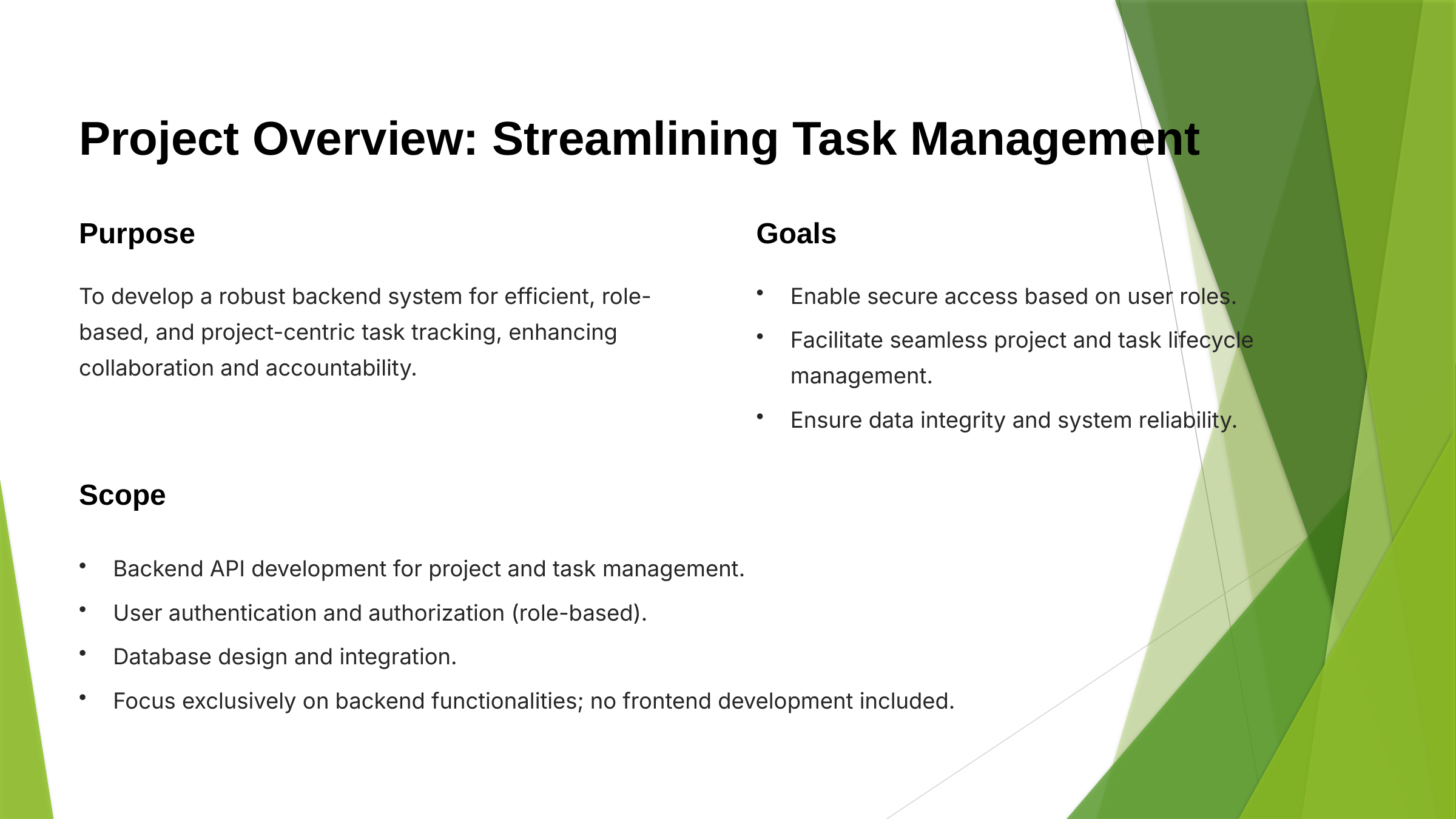

Project Overview: Streamlining Task Management
Purpose
Goals
To develop a robust backend system for efficient, role-based, and project-centric task tracking, enhancing collaboration and accountability.
Enable secure access based on user roles.
Facilitate seamless project and task lifecycle management.
Ensure data integrity and system reliability.
Scope
Backend API development for project and task management.
User authentication and authorization (role-based).
Database design and integration.
Focus exclusively on backend functionalities; no frontend development included.